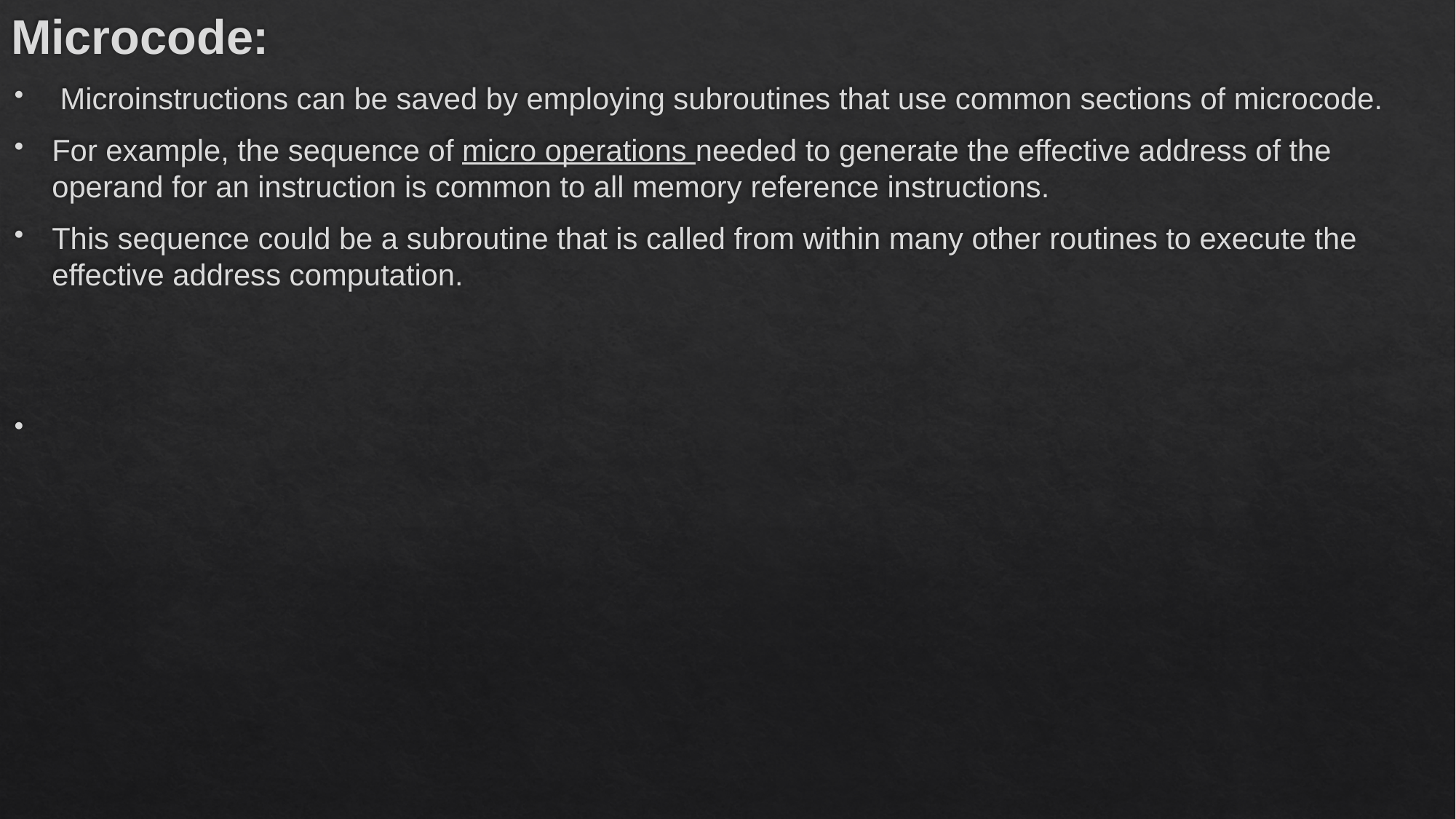

Microcode:
 Microinstructions can be saved by employing subroutines that use common sections of microcode.
For example, the sequence of micro operations needed to generate the effective address of the operand for an instruction is common to all memory reference instructions.
This sequence could be a subroutine that is called from within many other routines to execute the effective address computation.